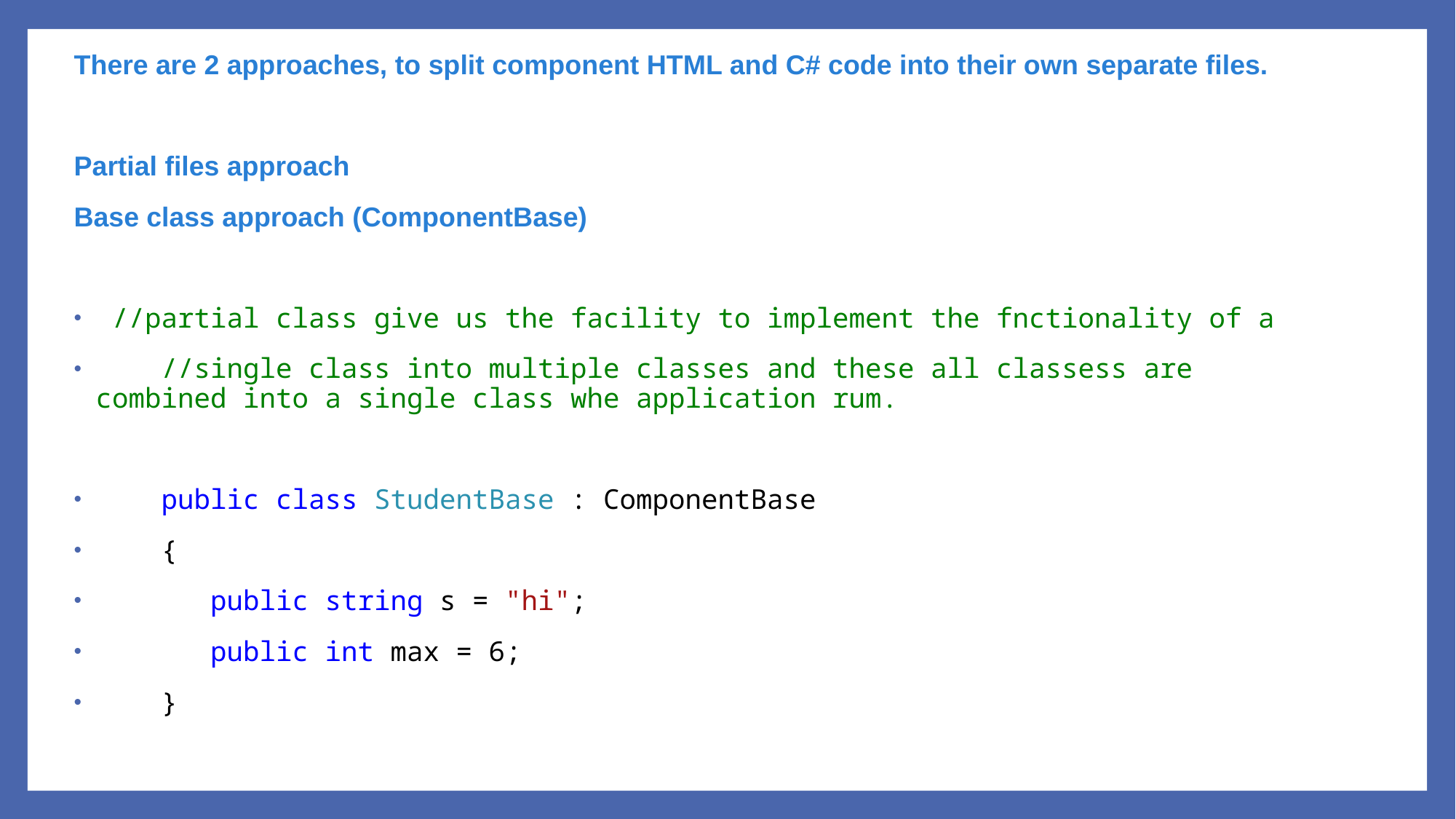

There are 2 approaches, to split component HTML and C# code into their own separate files.

Partial files approach
Base class approach (ComponentBase)

 //partial class give us the facility to implement the fnctionality of a
    //single class into multiple classes and these all classess are combined into a single class whe application rum.

    public class StudentBase : ComponentBase
    {
       public string s = "hi";
       public int max = 6;
    }